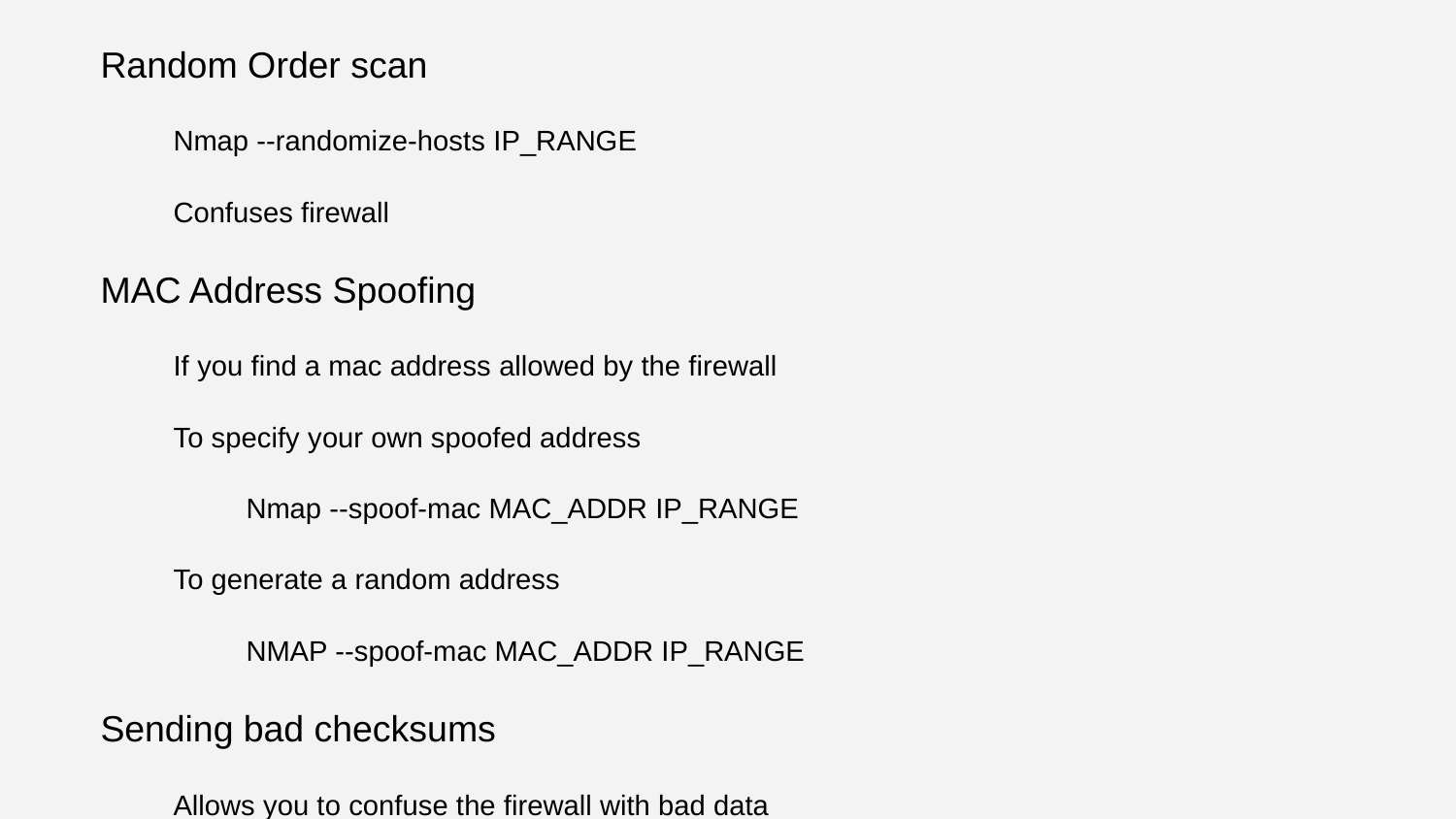

Random Order scan
Nmap --randomize-hosts IP_RANGE
Confuses firewall
MAC Address Spoofing
If you find a mac address allowed by the firewall
To specify your own spoofed address
Nmap --spoof-mac MAC_ADDR IP_RANGE
To generate a random address
NMAP --spoof-mac MAC_ADDR IP_RANGE
Sending bad checksums
Allows you to confuse the firewall with bad data
Nmap --badsum IP_RANGE